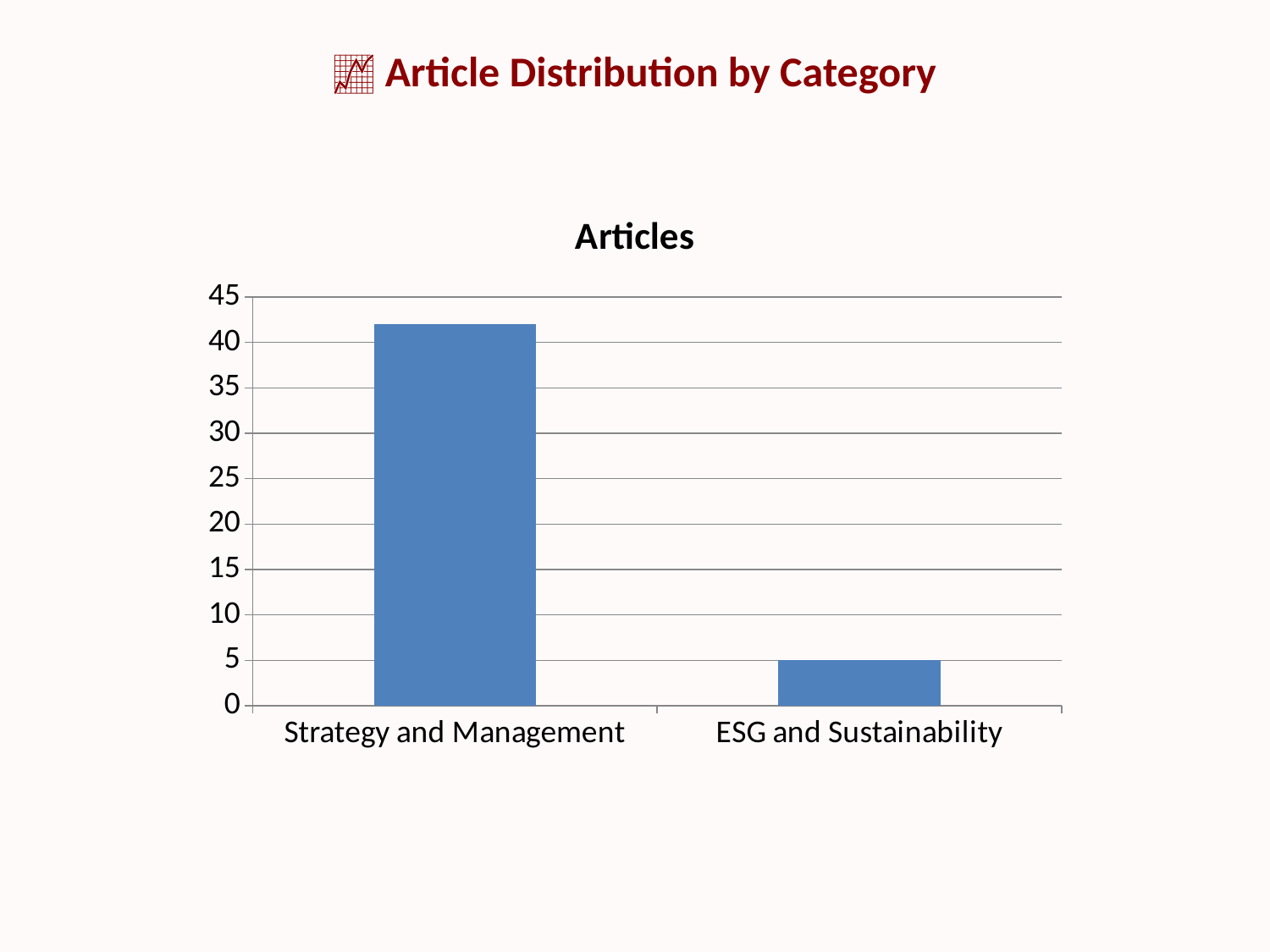

📈 Article Distribution by Category

### Chart

| Category | Articles |
|---|---|
| Strategy and Management | 42.0 |
| ESG and Sustainability | 5.0 |